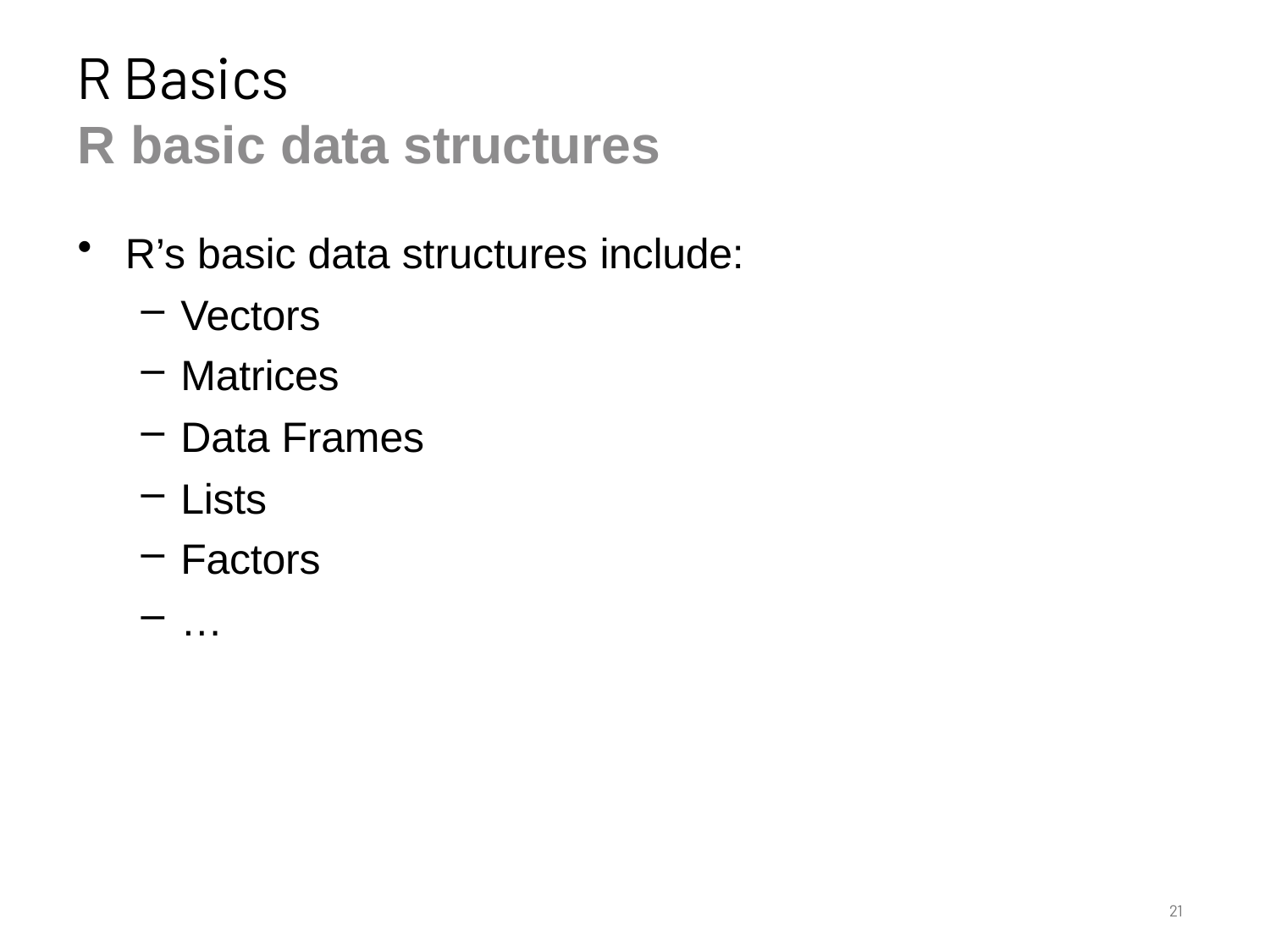

# R Basics
R basic data structures
R’s basic data structures include:
Vectors
Matrices
Data Frames
Lists
Factors
…
21